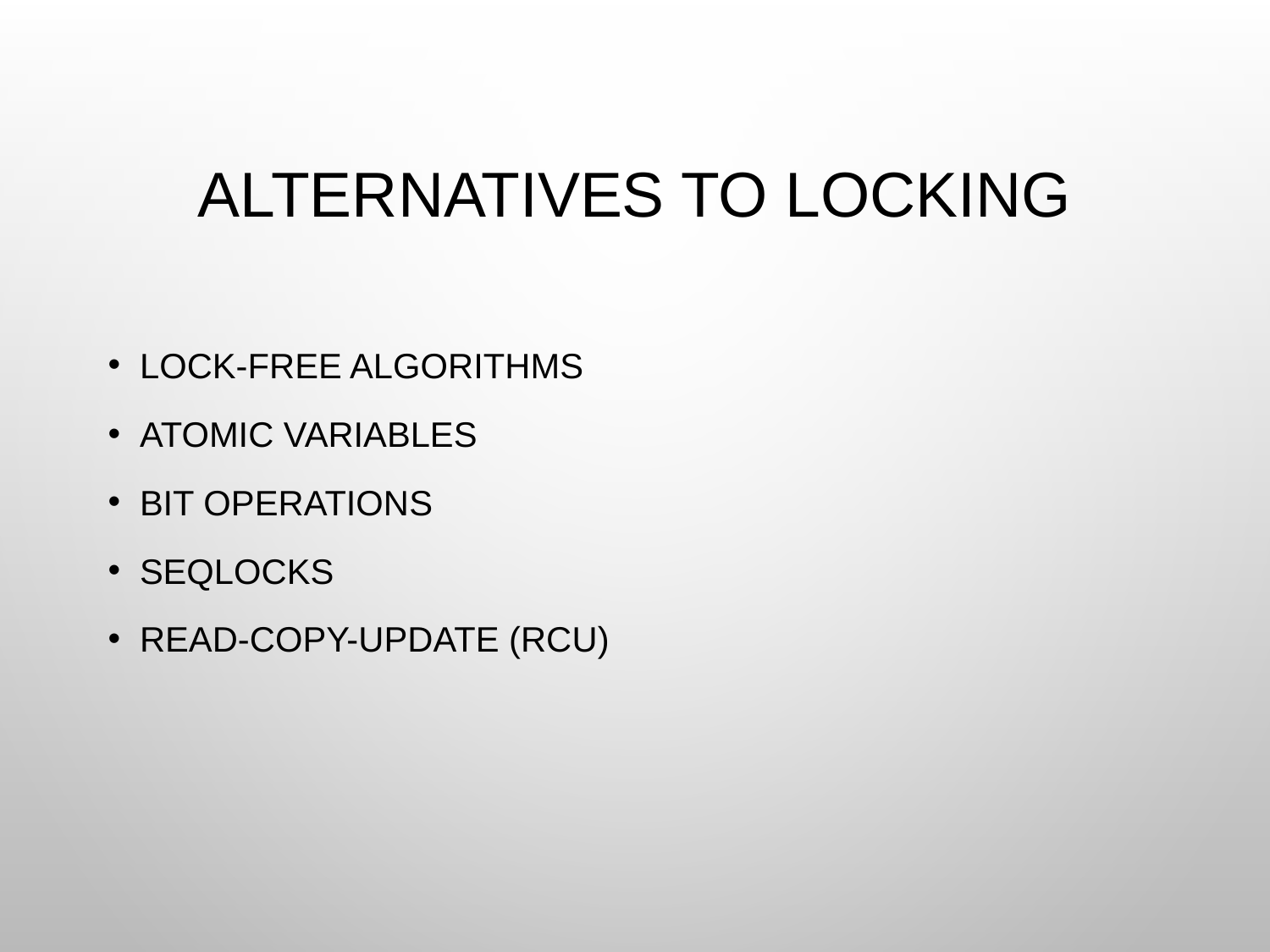

# Alternatives to Locking
Lock-free algorithms
Atomic variables
Bit operations
seqlocks
Read-copy-update (RCU)